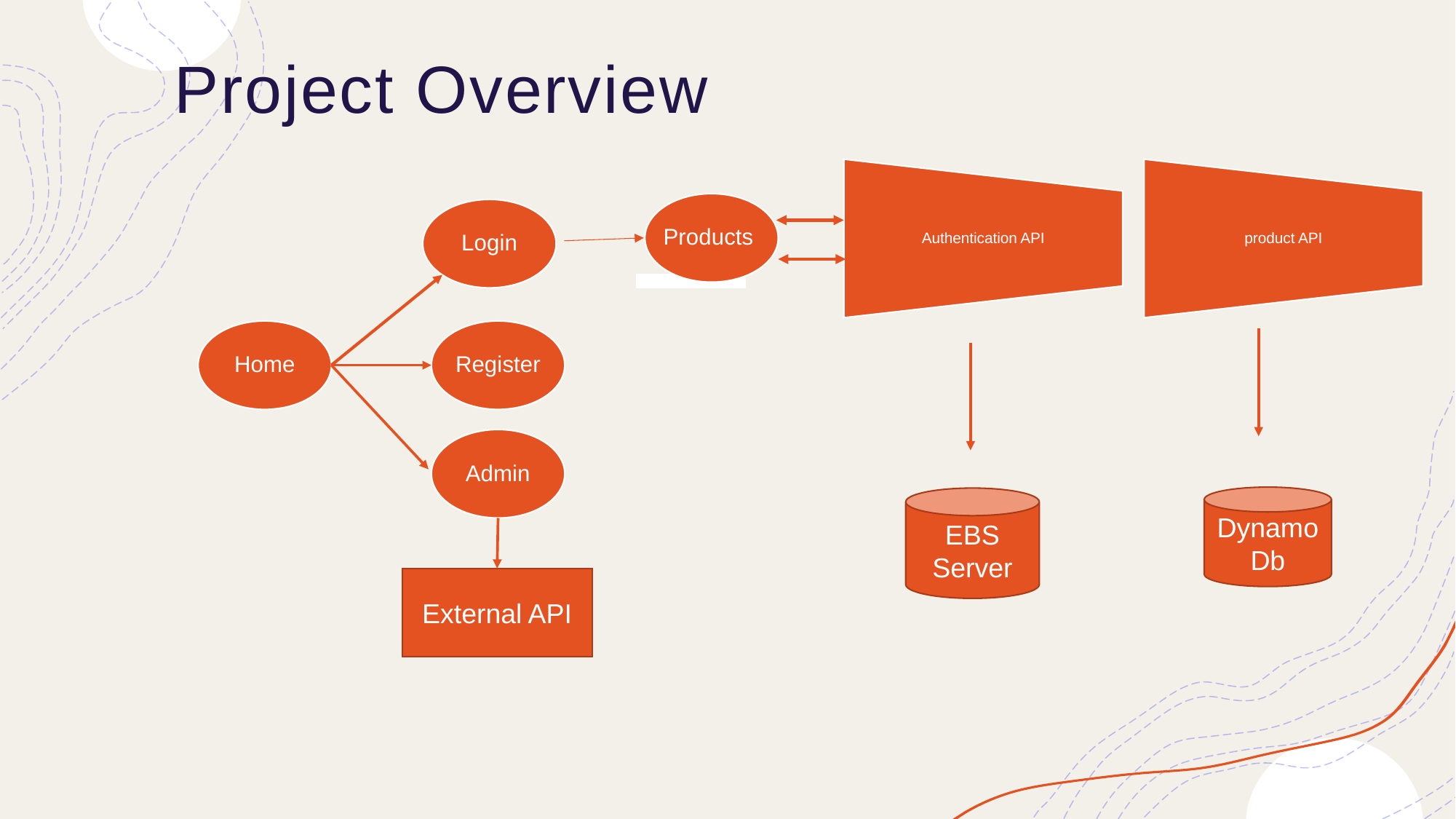

# Project Overview
Authentication API
product API

Products

Login

Home

Register

Admin
Dynamo
Db
EBS
Server
External API